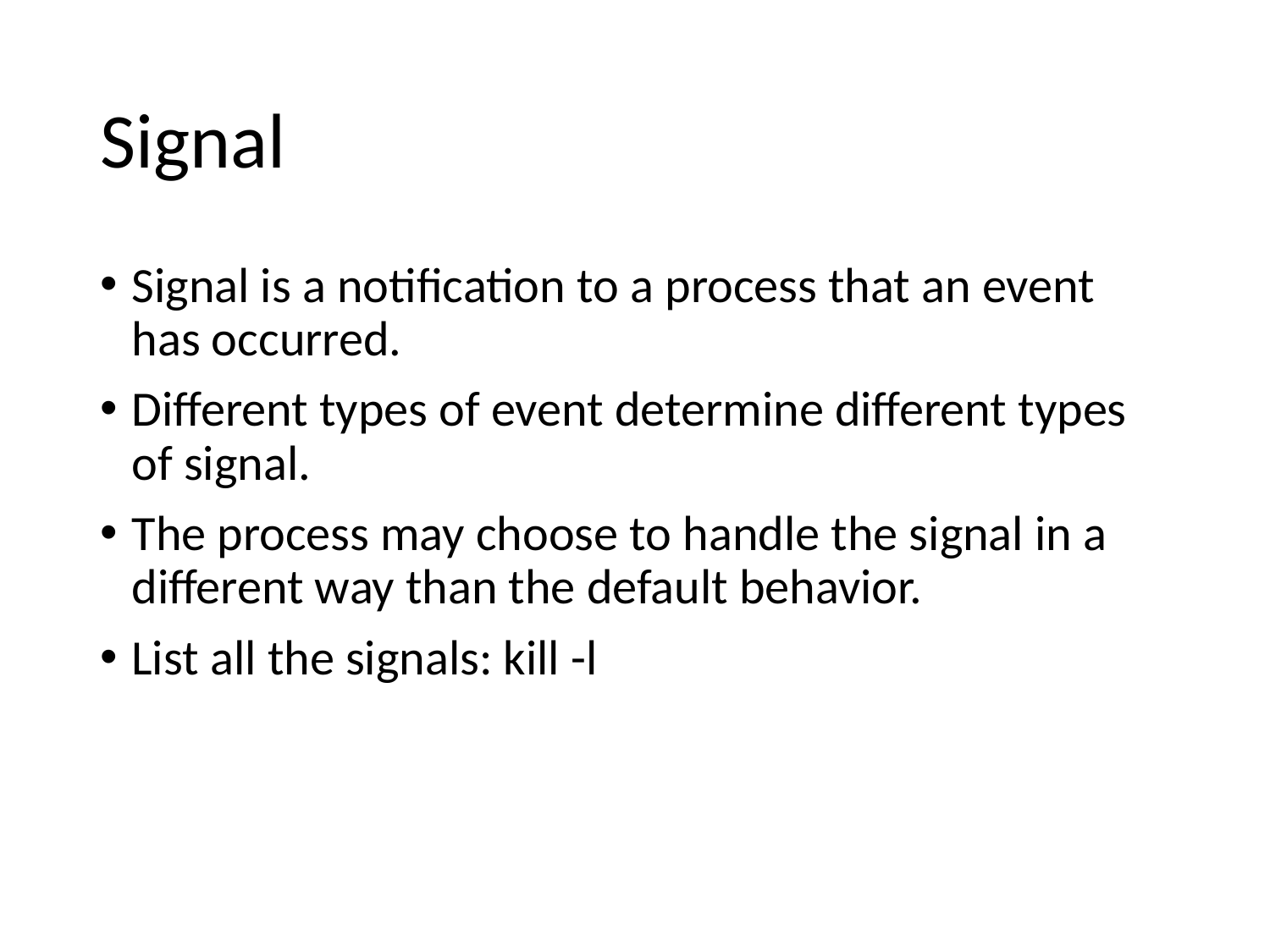

# Signal
Signal is a notification to a process that an event has occurred.
Different types of event determine different types of signal.
The process may choose to handle the signal in a different way than the default behavior.
List all the signals: kill -l